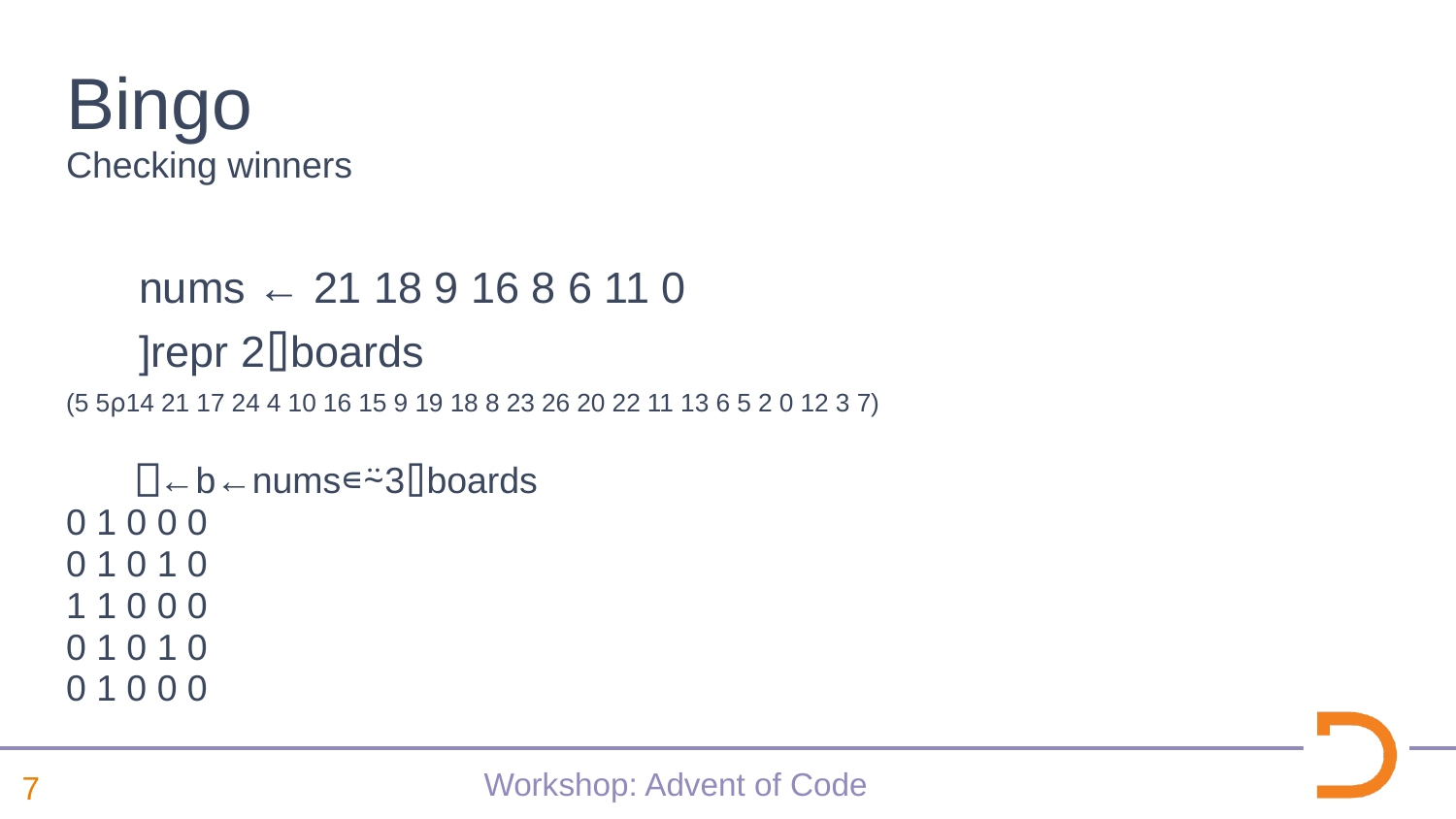

# Bingo
Checking winners

      nums ← 21 18 9 16 8 6 11 0
      ]repr 2⌷boards
(5 5⍴14 21 17 24 4 10 16 15 9 19 18 8 23 26 20 22 11 13 6 5 2 0 12 3 7)

       ⎕←b←nums∊⍨3⌷boards
0 1 0 0 0
0 1 0 1 0
1 1 0 0 0
0 1 0 1 0
0 1 0 0 0